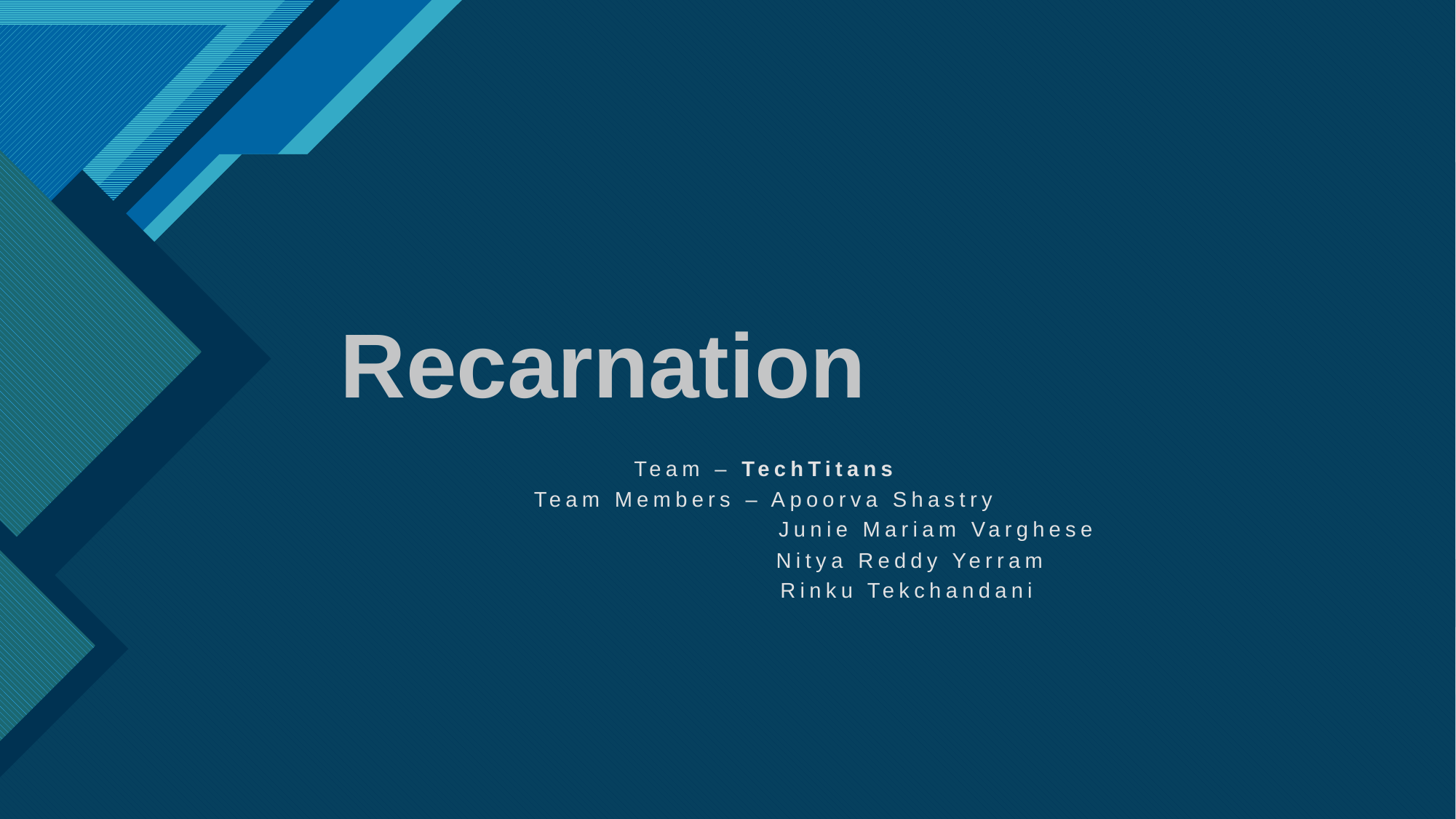

# Recarnation
Team – TechTitans
Team Members – Apoorva Shastry
		            Junie Mariam Varghese
  		       Nitya Reddy Yerram
		      Rinku Tekchandani